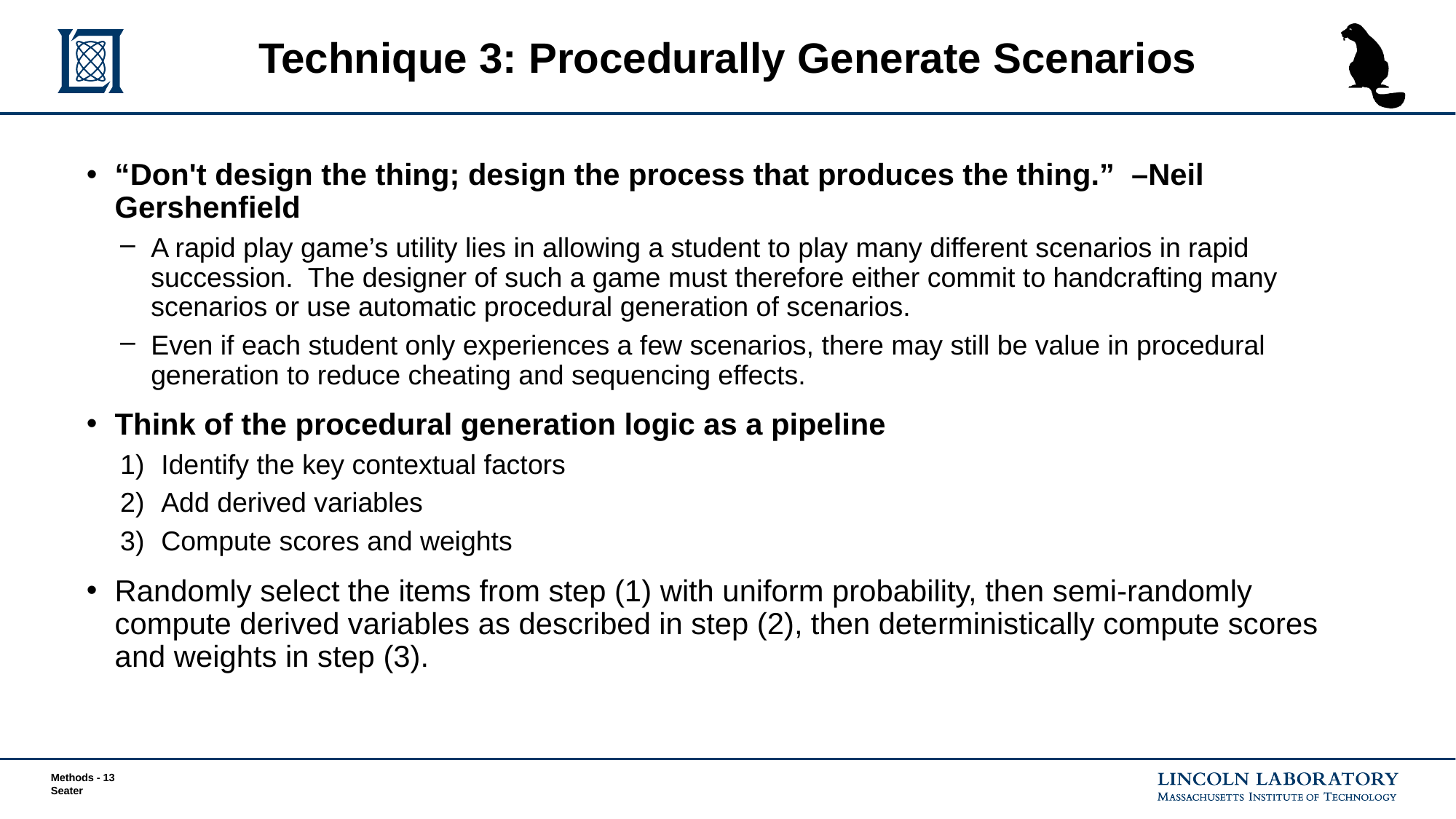

# Technique 3: Procedurally Generate Scenarios
“Don't design the thing; design the process that produces the thing.”  –Neil Gershenfield
A rapid play game’s utility lies in allowing a student to play many different scenarios in rapid succession.  The designer of such a game must therefore either commit to handcrafting many scenarios or use automatic procedural generation of scenarios.
Even if each student only experiences a few scenarios, there may still be value in procedural generation to reduce cheating and sequencing effects.
Think of the procedural generation logic as a pipeline
Identify the key contextual factors
Add derived variables
Compute scores and weights
Randomly select the items from step (1) with uniform probability, then semi-randomly compute derived variables as described in step (2), then deterministically compute scores and weights in step (3).